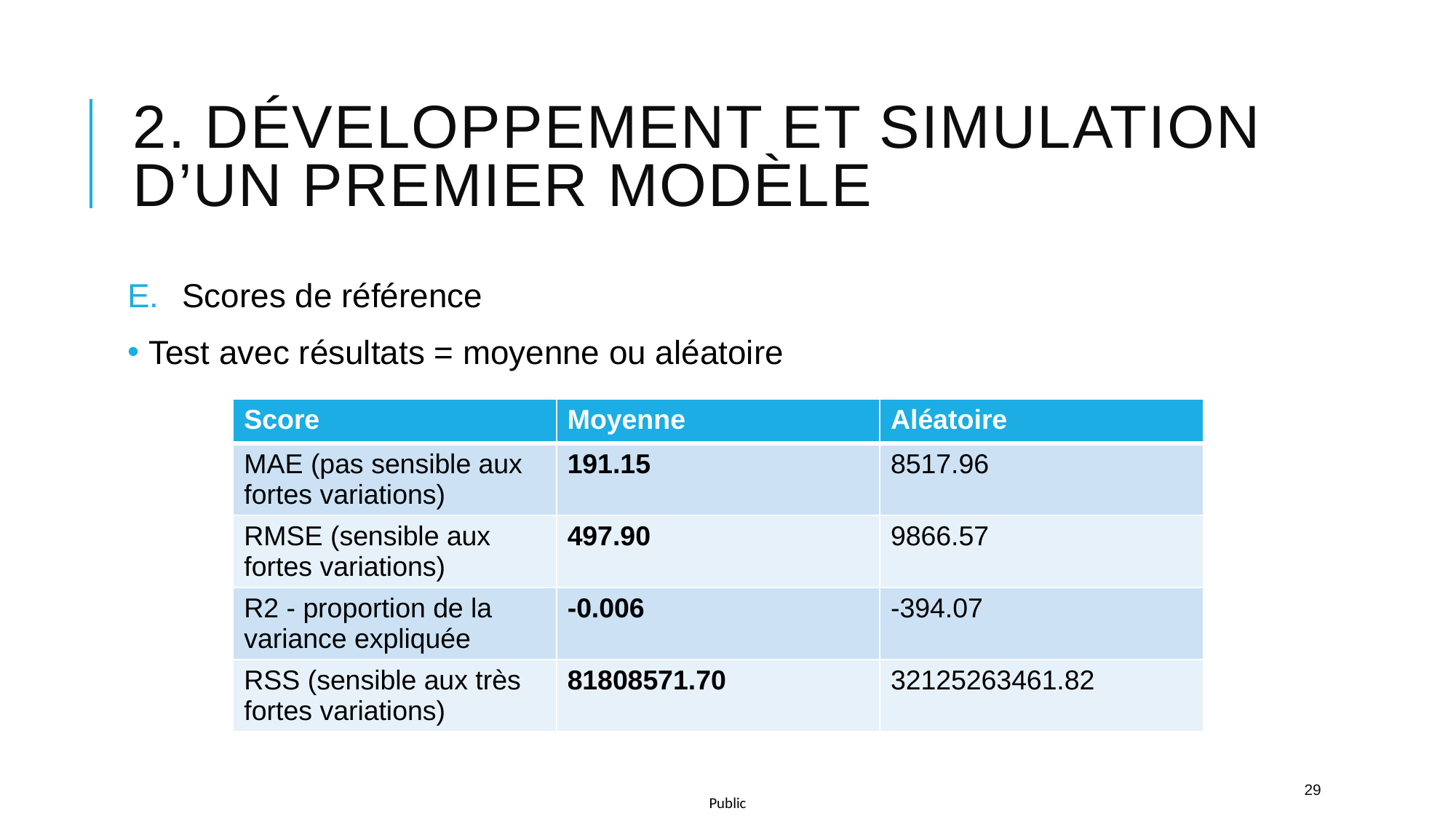

# 2. Développement et simulation d’un premier modèle
Scores de référence
 Test avec résultats = moyenne ou aléatoire

| Score | Moyenne | Aléatoire |
| --- | --- | --- |
| MAE (pas sensible aux fortes variations) | 191.15 | 8517.96 |
| RMSE (sensible aux fortes variations) | 497.90 | 9866.57 |
| R2 - proportion de la variance expliquée | -0.006 | -394.07 |
| RSS (sensible aux très fortes variations) | 81808571.70 | 32125263461.82 |
29